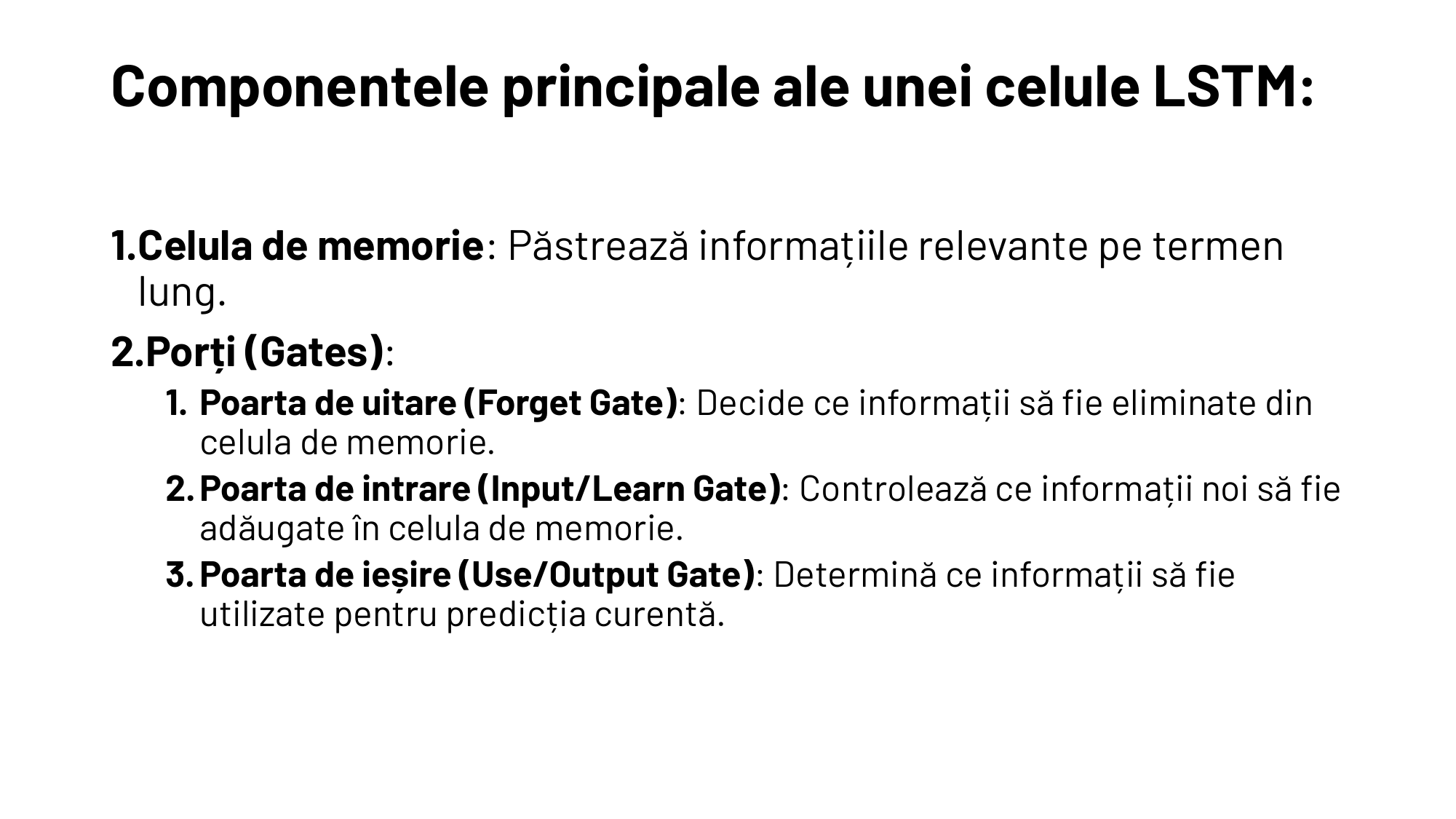

# Componentele principale ale unei celule LSTM:
Celula de memorie: Păstrează informațiile relevante pe termen lung.
Porți (Gates):
Poarta de uitare (Forget Gate): Decide ce informații să fie eliminate din celula de memorie.
Poarta de intrare (Input/Learn Gate): Controlează ce informații noi să fie adăugate în celula de memorie.
Poarta de ieșire (Use/Output Gate): Determină ce informații să fie utilizate pentru predicția curentă.